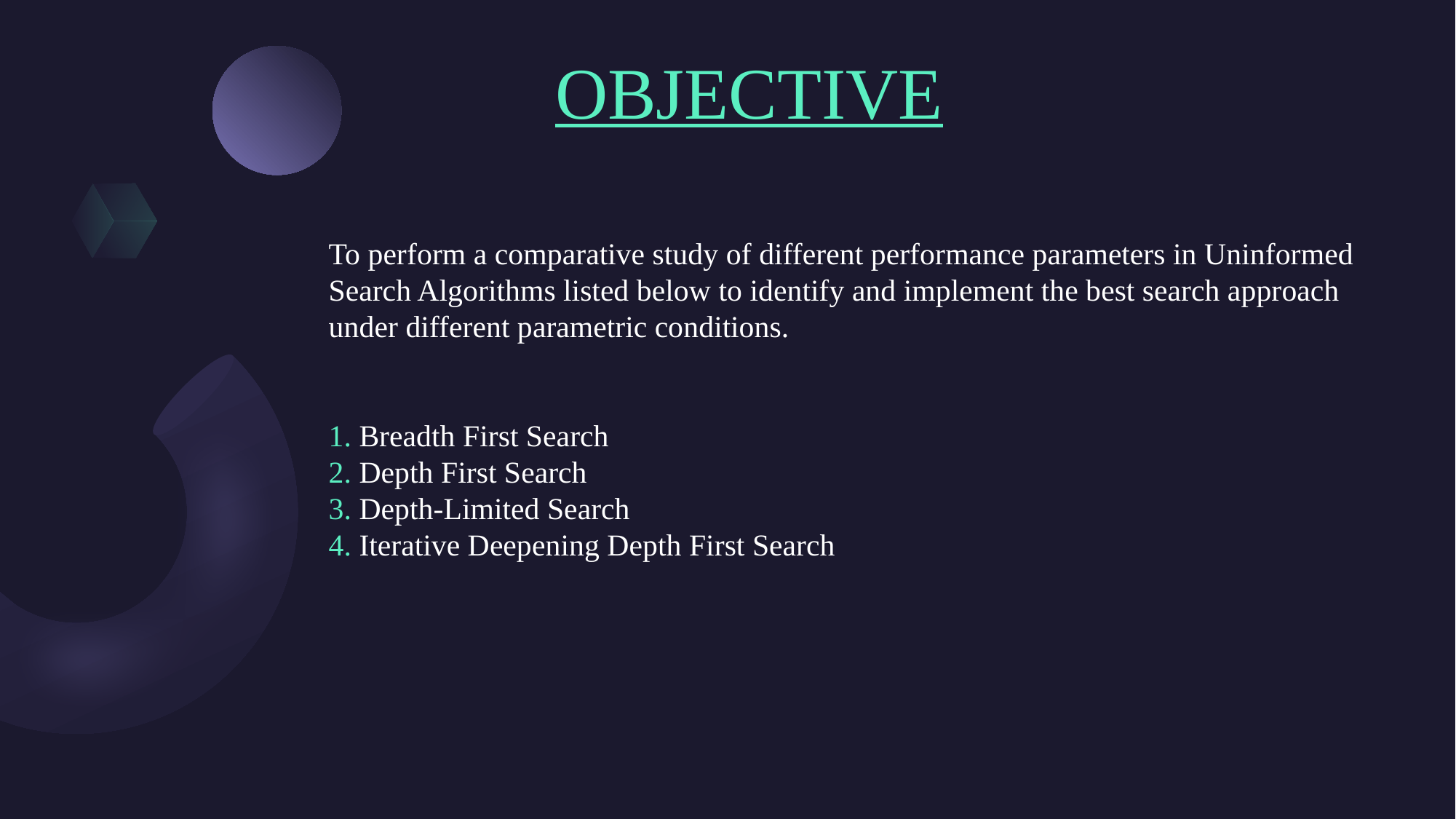

# OBJECTIVE

To perform a comparative study of different performance parameters in Uninformed Search Algorithms listed below to identify and implement the best search approach under different parametric conditions.

1. Breadth First Search
2. Depth First Search
3. Depth-Limited Search
4. Iterative Deepening Depth First Search